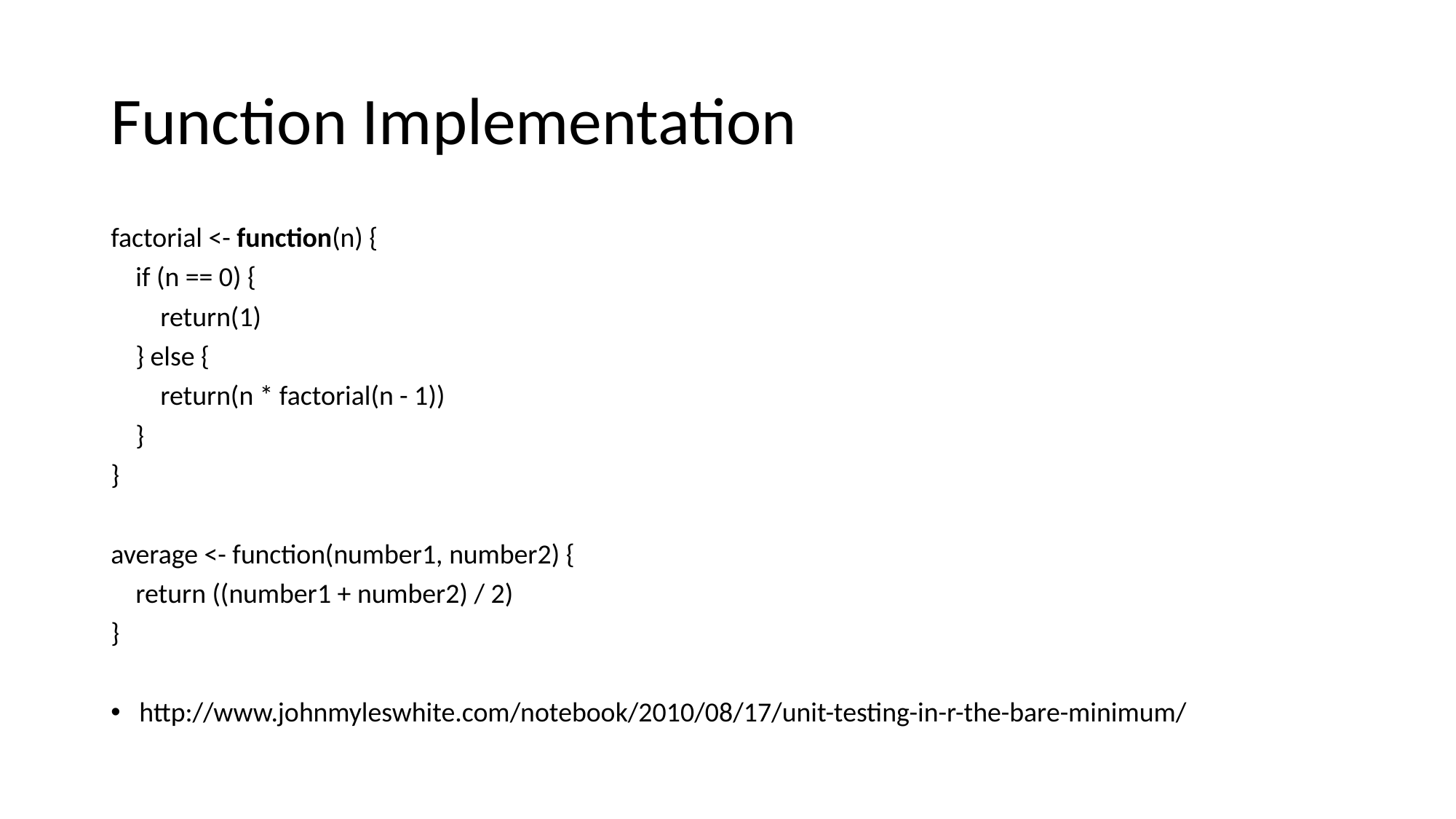

# Function Implementation
factorial <- function(n) {
    if (n == 0) {
        return(1)
    } else {
        return(n * factorial(n - 1))
    }
}

average <- function(number1, number2) {
    return ((number1 + number2) / 2)
}

http://www.johnmyleswhite.com/notebook/2010/08/17/unit-testing-in-r-the-bare-minimum/